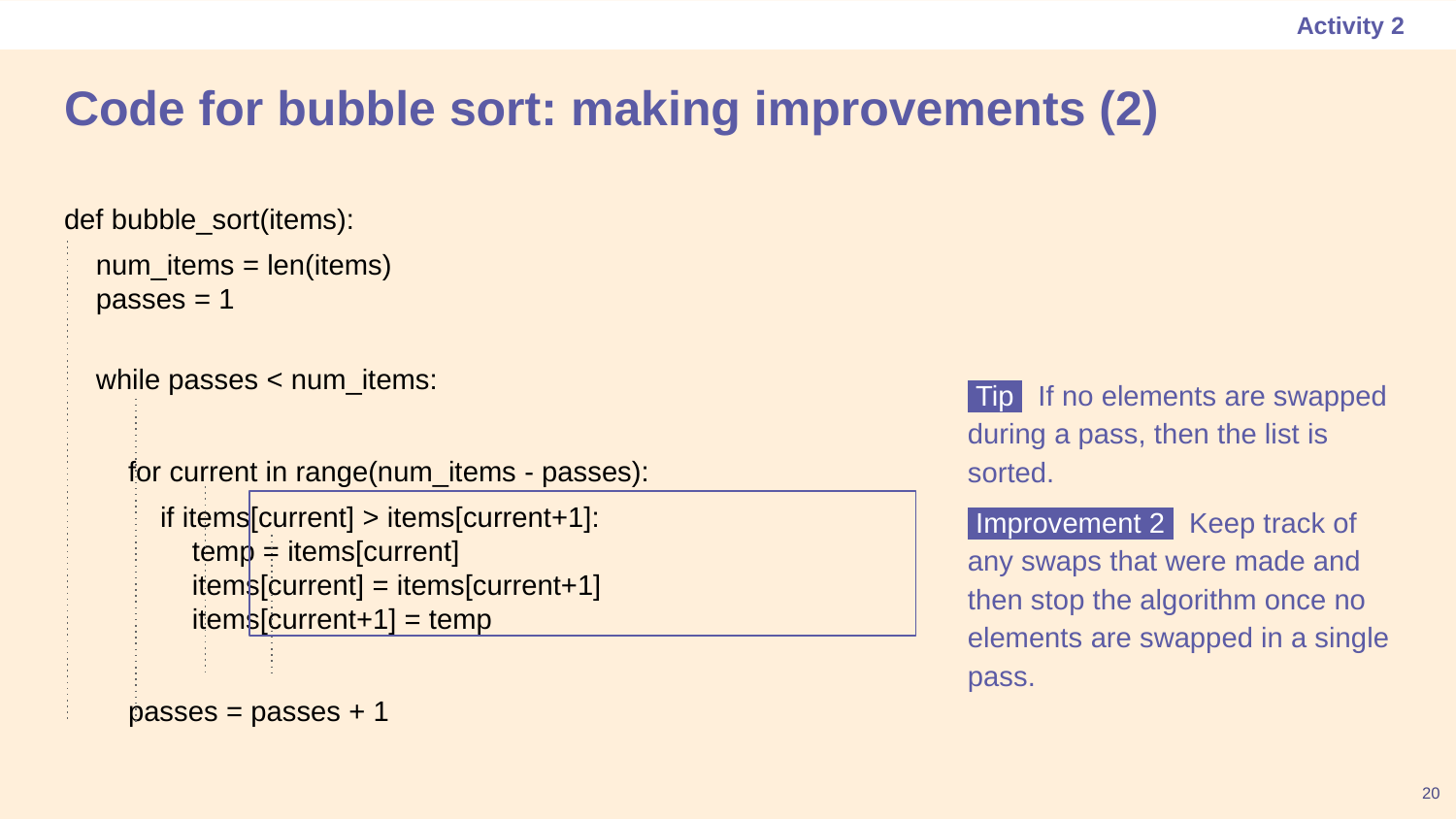

Activity 2
# Code for bubble sort: making improvements (2)
def bubble_sort(items):
    num_items = len(items)
    passes = 1

    while passes < num_items:

        for current in range(num_items - passes):
            if items[current] > items[current+1]:
                temp = items[current]
                items[current] = items[current+1]
                items[current+1] = temp

        passes = passes + 1
 Tip   If no elements are swapped during a pass, then the list is sorted.
 Improvement 2   Keep track of any swaps that were made and then stop the algorithm once no elements are swapped in a single pass.

20